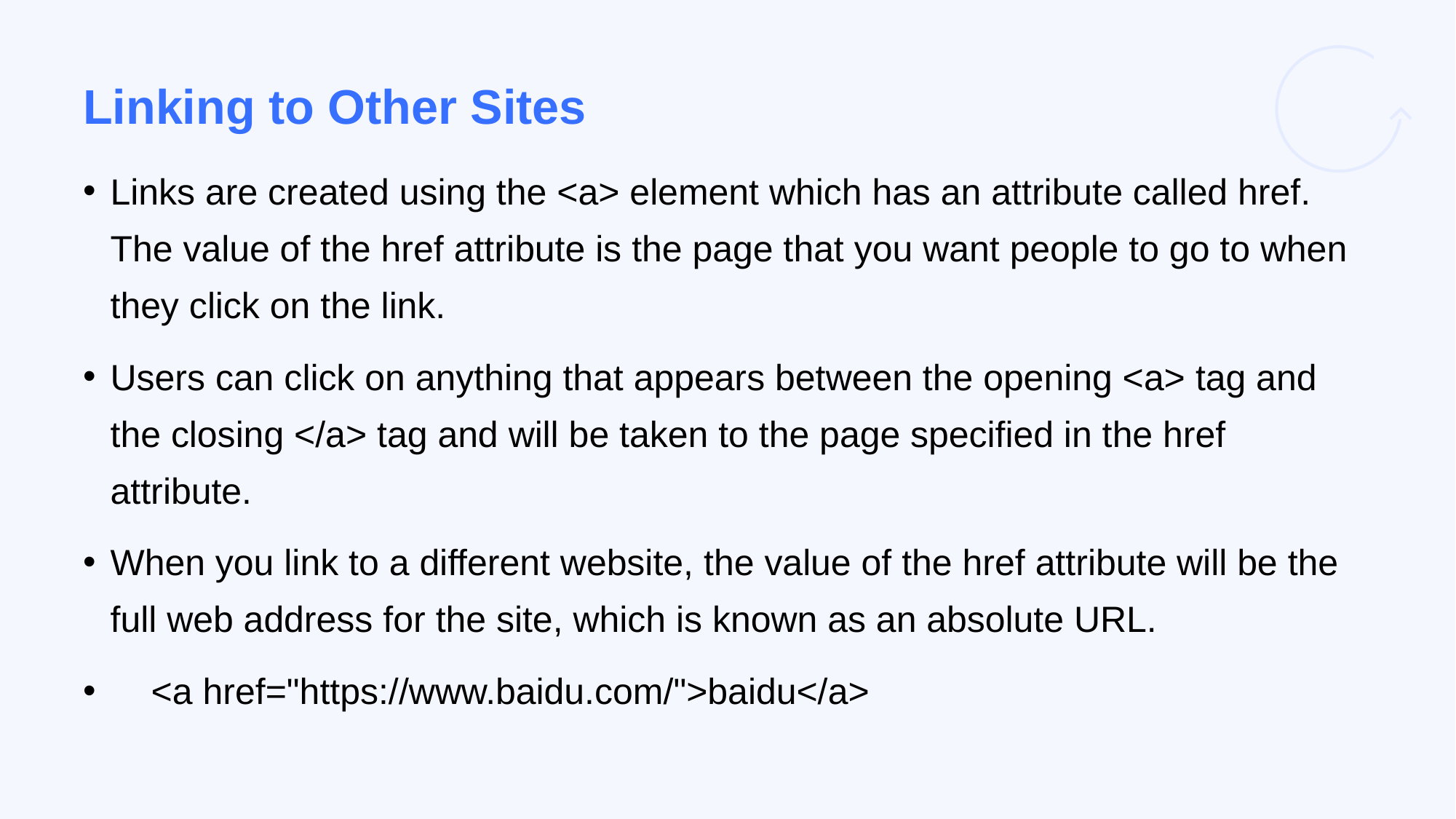

# Linking to Other Sites
Links are created using the <a> element which has an attribute called href. The value of the href attribute is the page that you want people to go to when they click on the link.
Users can click on anything that appears between the opening <a> tag and the closing </a> tag and will be taken to the page specified in the href attribute.
When you link to a different website, the value of the href attribute will be the full web address for the site, which is known as an absolute URL.
    <a href="https://www.baidu.com/">baidu</a>